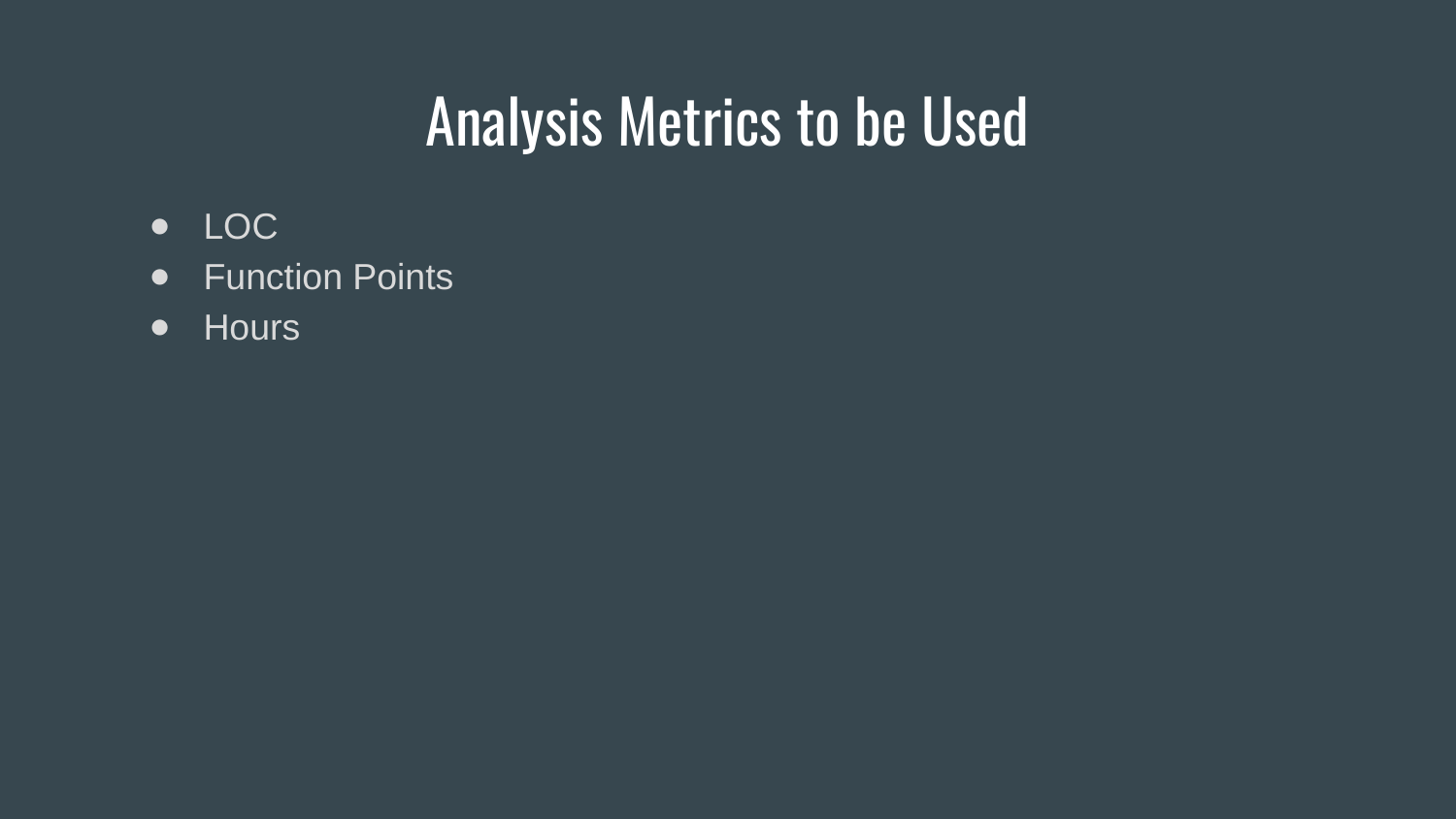

# Analysis Metrics to be Used
LOC
Function Points
Hours